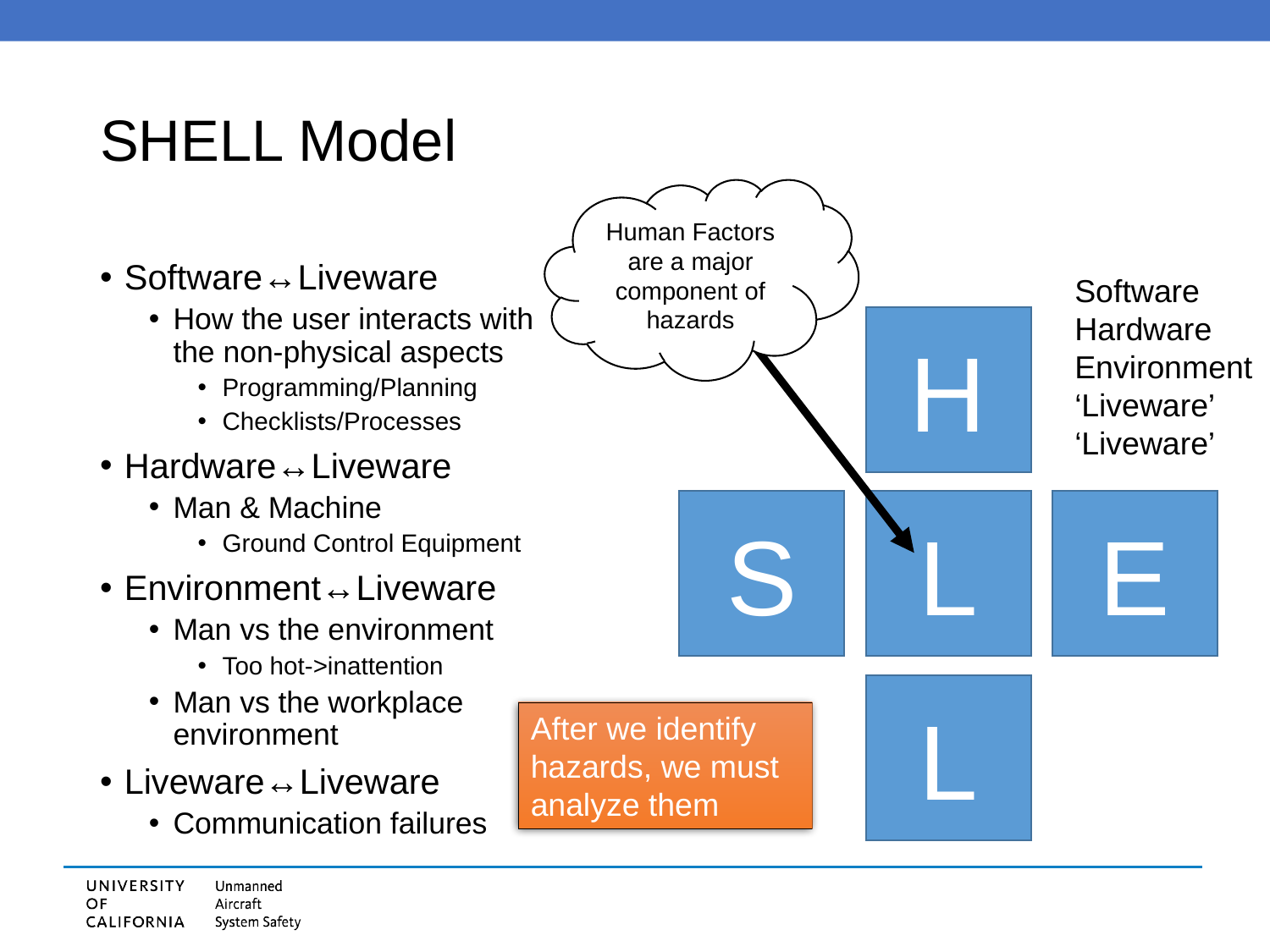

# SHELL Model
Human Factors are a major component of hazards
Software↔Liveware
How the user interacts with the non-physical aspects
Programming/Planning
Checklists/Processes
Hardware↔Liveware
Man & Machine
Ground Control Equipment
Environment↔Liveware
Man vs the environment
Too hot->inattention
Man vs the workplace environment
Liveware↔Liveware
Communication failures

Software
Hardware
Environment
‘Liveware’
‘Liveware’
H
S
L
E
L
After we identify hazards, we must analyze them